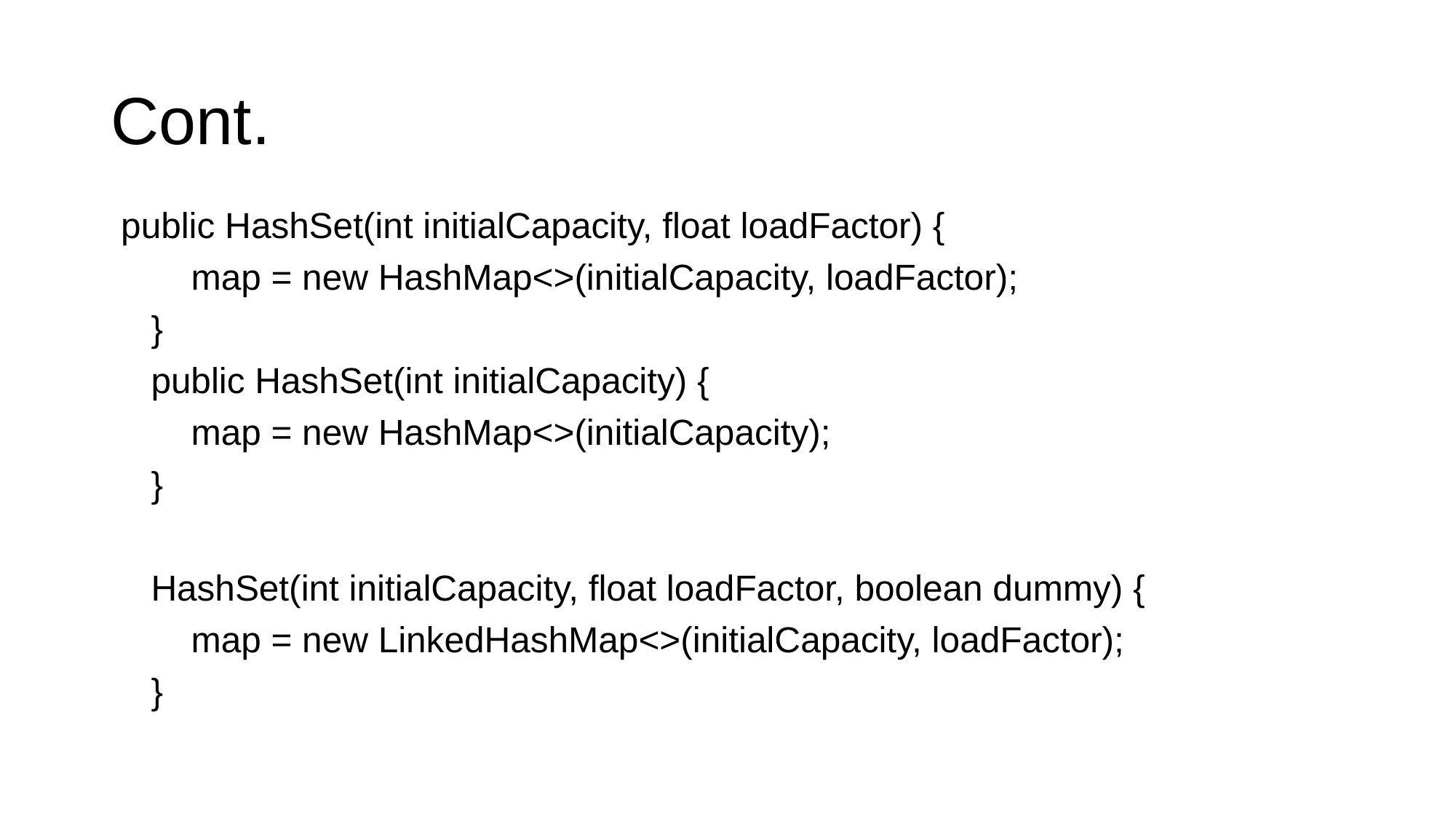

# Cont.
 public HashSet(int initialCapacity, float loadFactor) {
        map = new HashMap<>(initialCapacity, loadFactor);
    }
    public HashSet(int initialCapacity) {
        map = new HashMap<>(initialCapacity);
    }

    HashSet(int initialCapacity, float loadFactor, boolean dummy) {
        map = new LinkedHashMap<>(initialCapacity, loadFactor);
    }